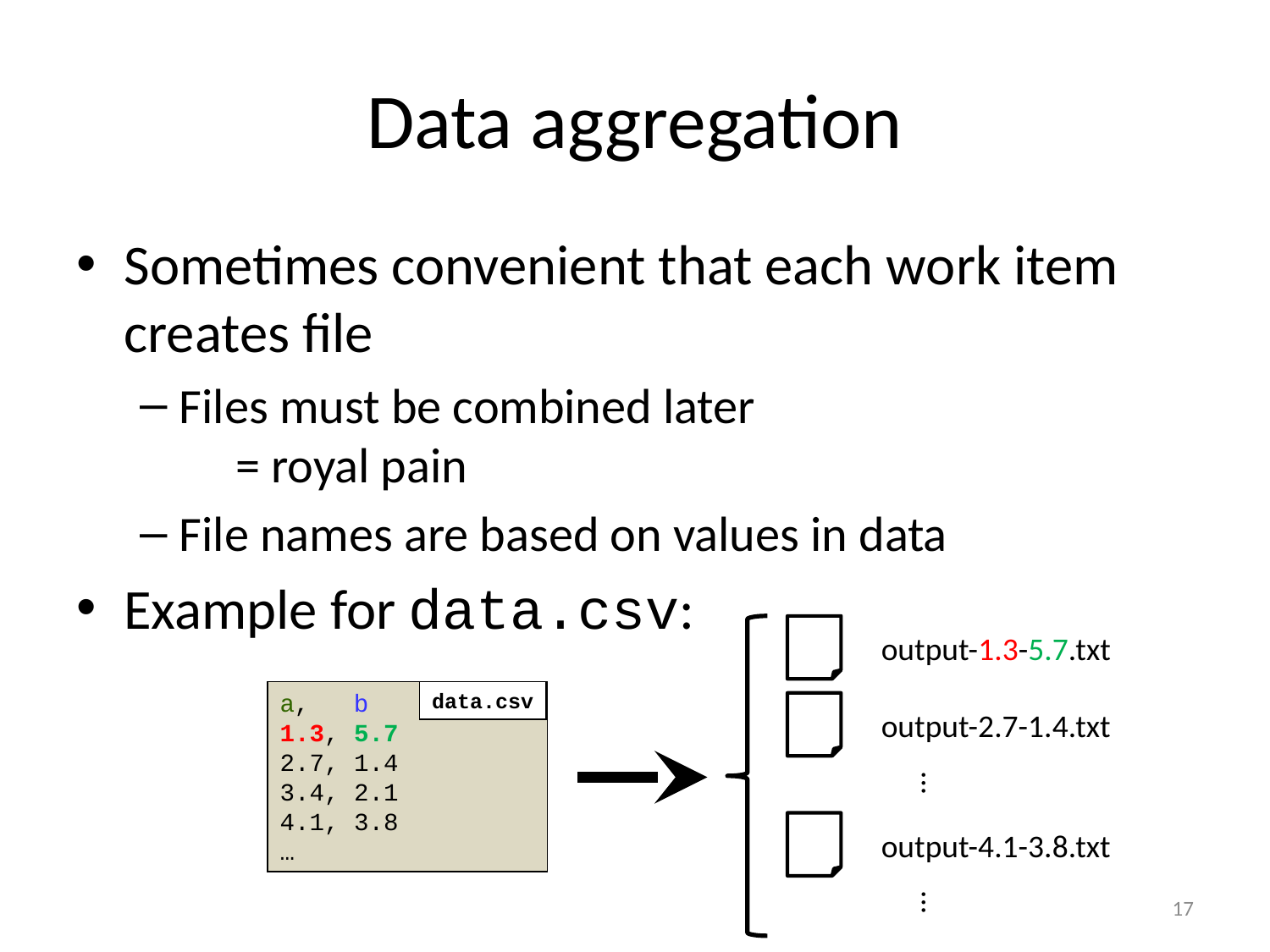

# Data aggregation
Sometimes convenient that each work item creates file
Files must be combined later
     = royal pain
File names are based on values in data
Example for data.csv:

output-1.3-5.7.txt

output-2.7-1.4.txt
…

output-4.1-3.8.txt
…
a,   b
1.3, 5.7
2.7, 1.4
3.4, 2.1
4.1, 3.8
…
data.csv
17